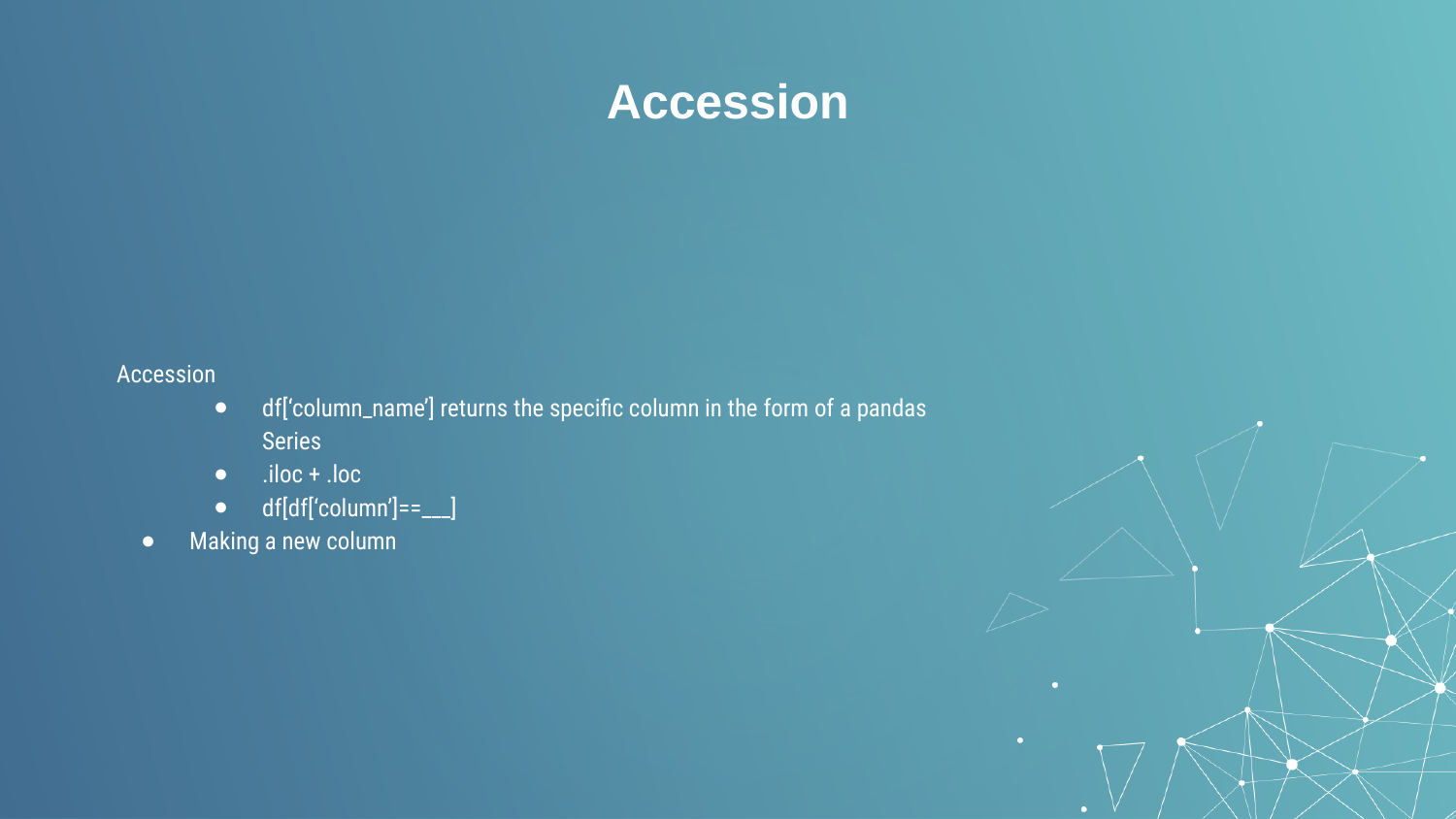

# Accession
Accession
df[‘column_name’] returns the specific column in the form of a pandas Series
.iloc + .loc
df[df[‘column’]==___]
Making a new column